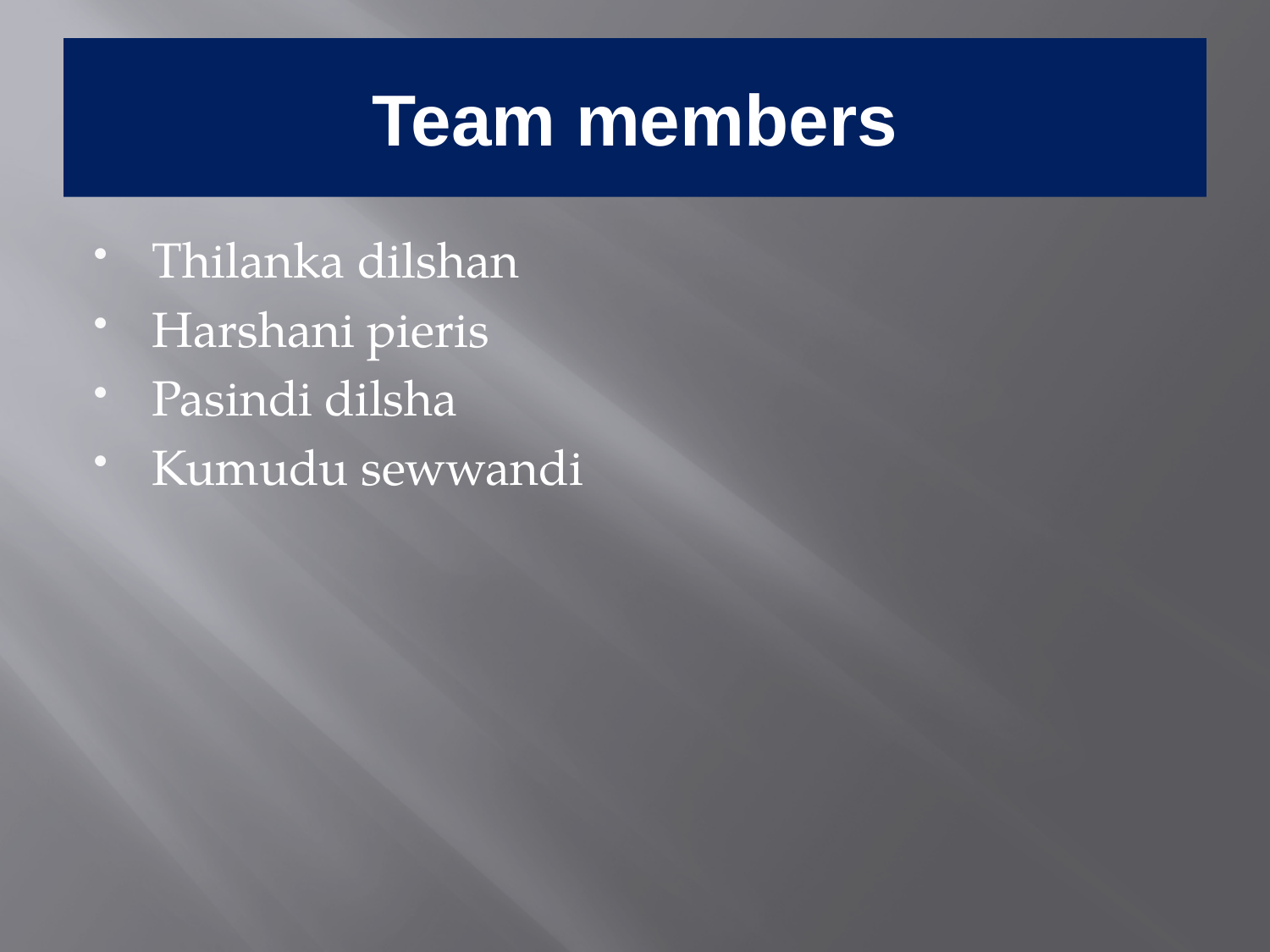

# Team members
Thilanka dilshan
Harshani pieris
Pasindi dilsha
Kumudu sewwandi